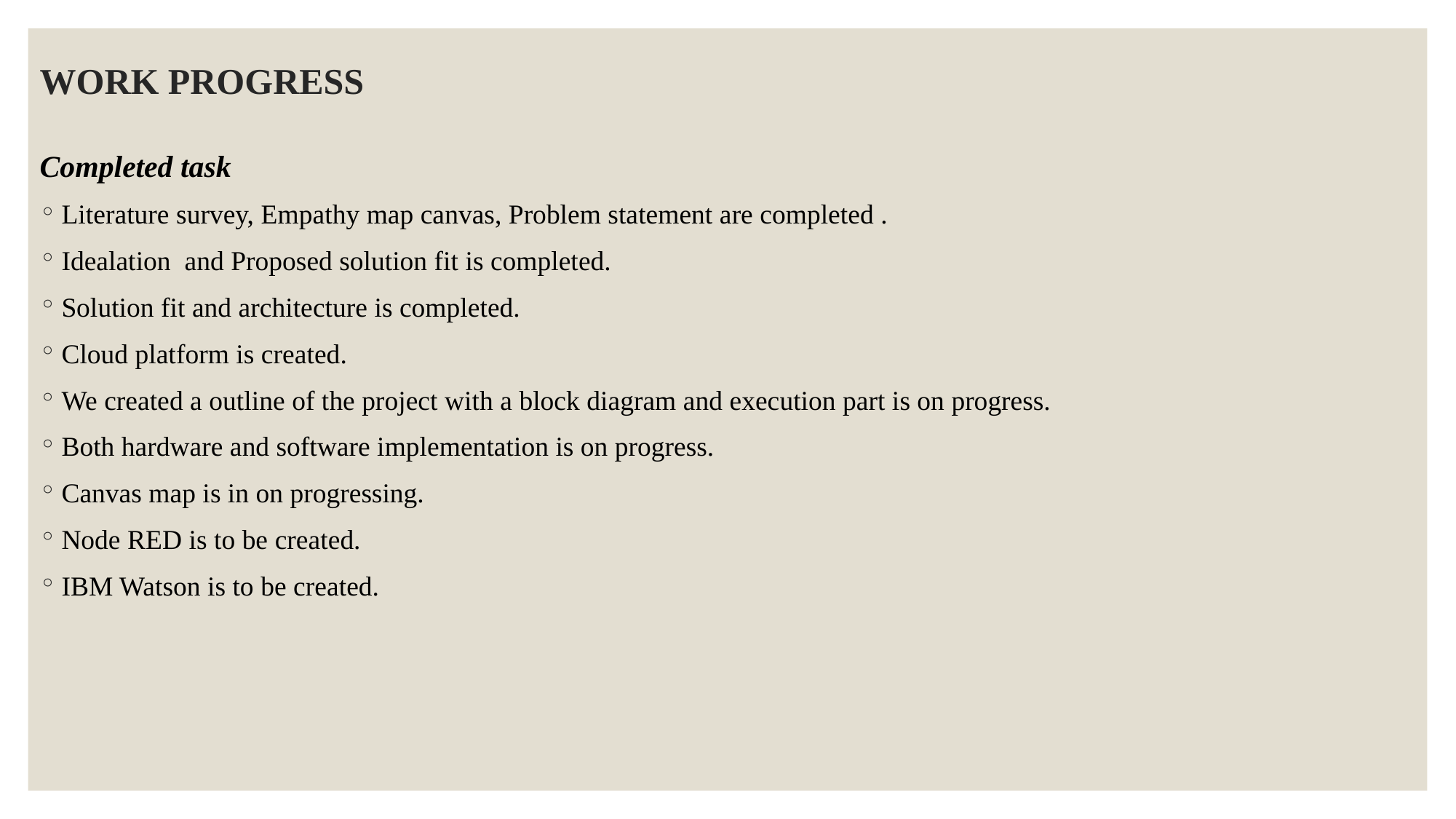

# WORK PROGRESS
Completed task
Literature survey, Empathy map canvas, Problem statement are completed .
Idealation  and Proposed solution fit is completed.
Solution fit and architecture is completed.
Cloud platform is created.
We created a outline of the project with a block diagram and execution part is on progress.
Both hardware and software implementation is on progress.
Canvas map is in on progressing.
Node RED is to be created.
IBM Watson is to be created.